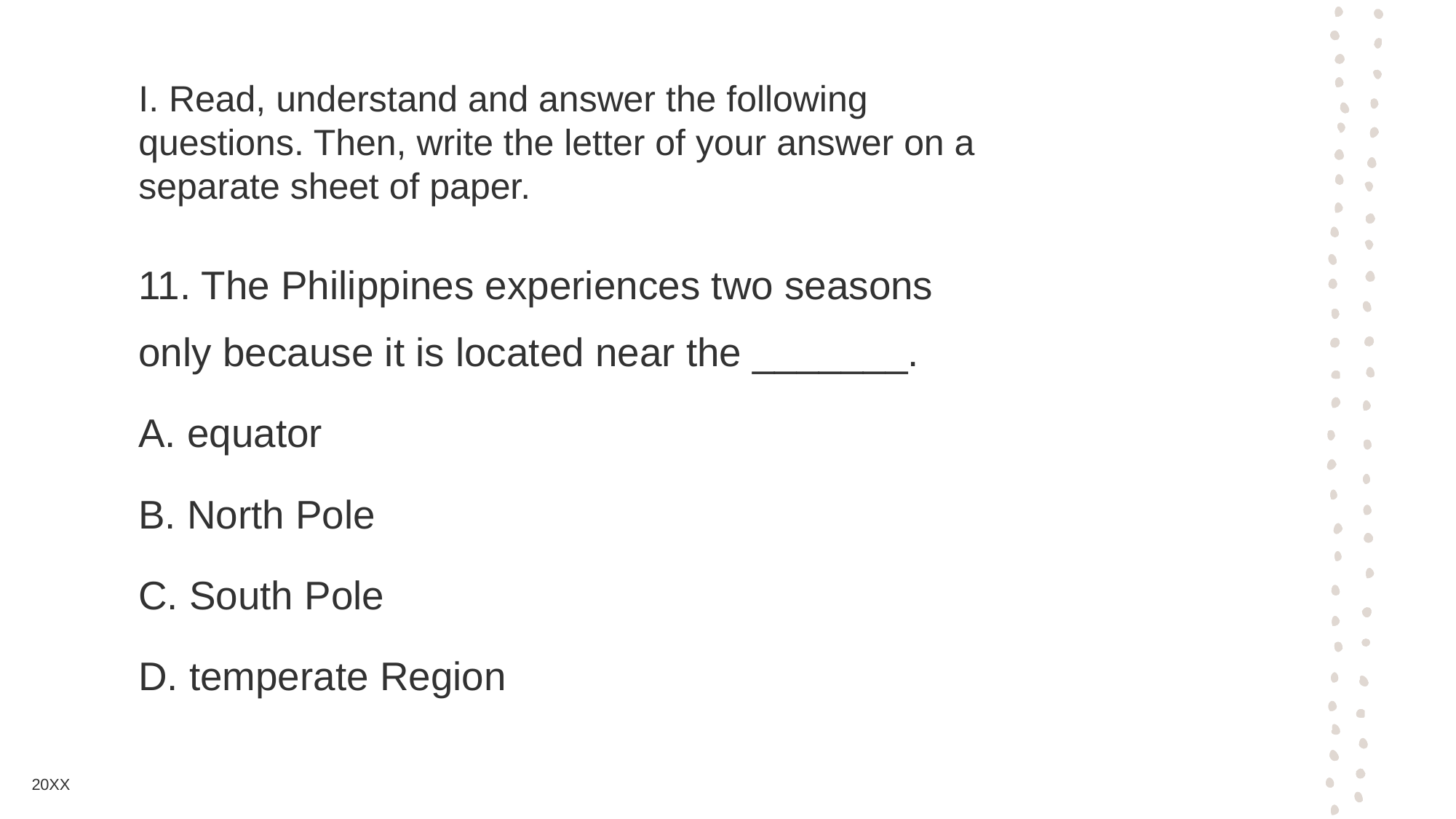

# I. Read, understand and answer the following questions. Then, write the letter of your answer on a separate sheet of paper.
11. The Philippines experiences two seasons only because it is located near the _______.
A. equator
B. North Pole
C. South Pole
D. temperate Region
20XX